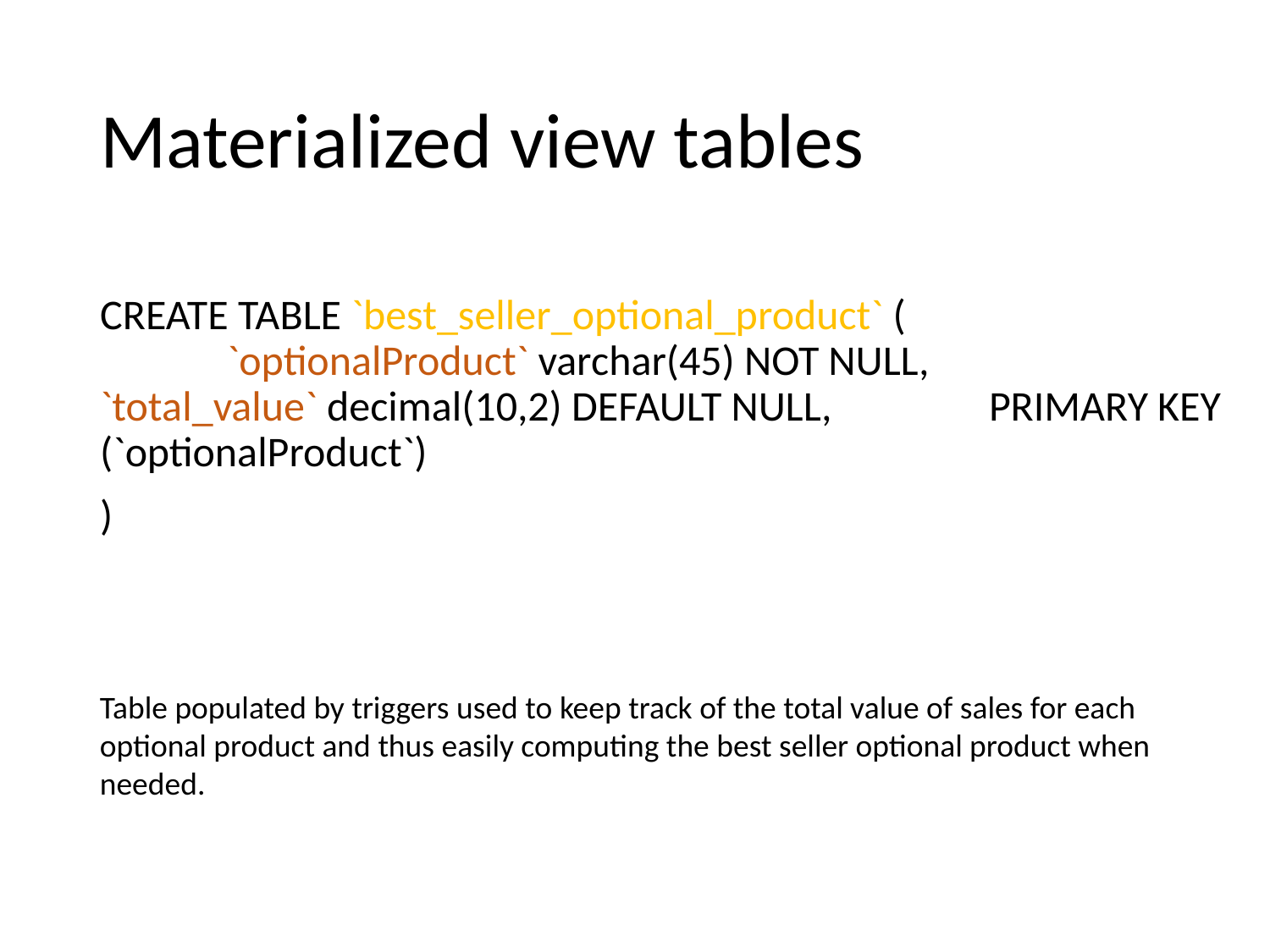

# Materialized view tables
CREATE TABLE `best_seller_optional_product` (			`optionalProduct` varchar(45) NOT NULL,  		`total_value` decimal(10,2) DEFAULT NULL,  		PRIMARY KEY (`optionalProduct`)
)
Table populated by triggers used to keep track of the total value of sales for each optional product and thus easily computing the best seller optional product when needed.